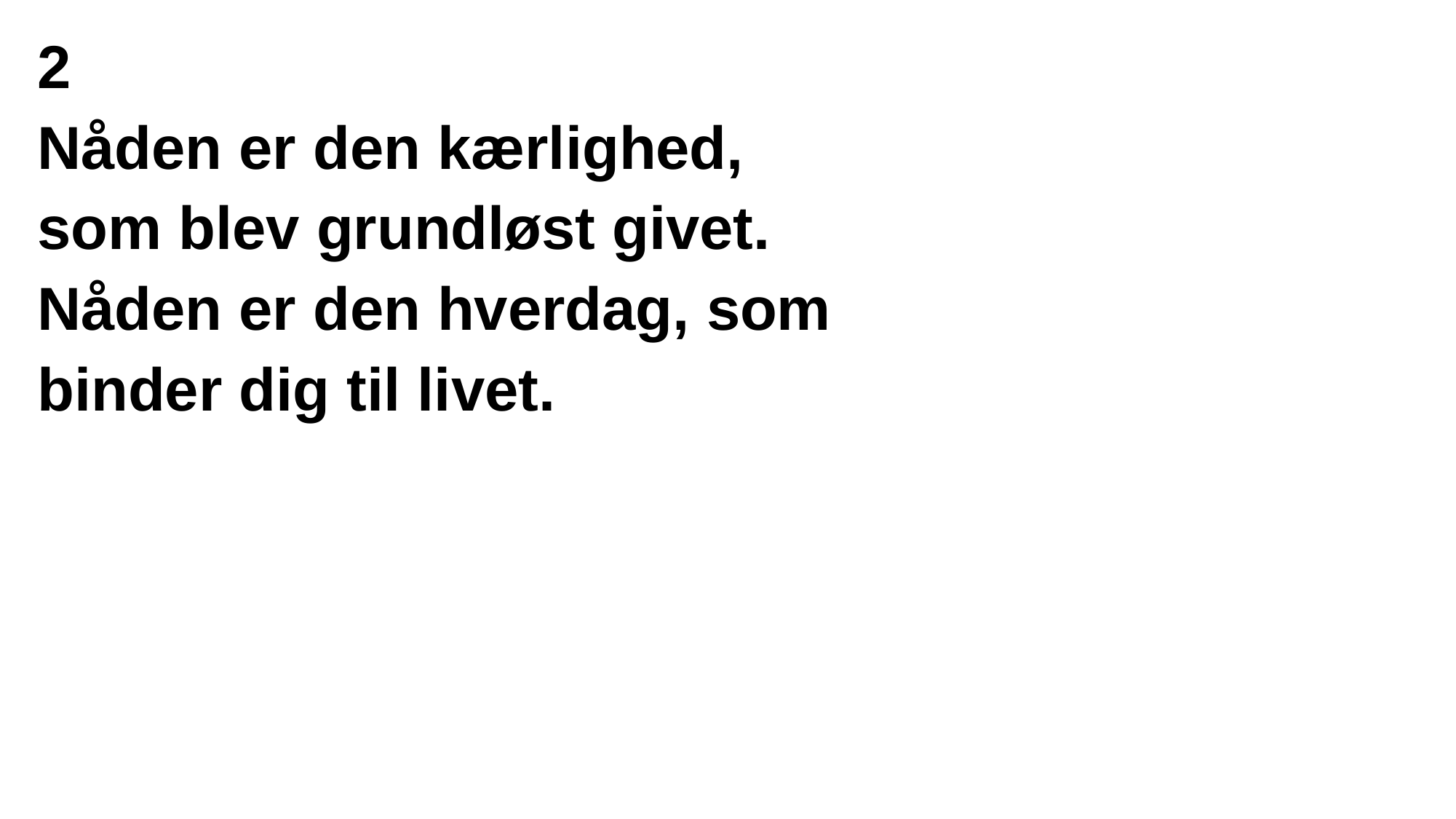

#
2
Nåden er den kærlighed,
som blev grundløst givet.
Nåden er den hverdag, som
binder dig til livet.